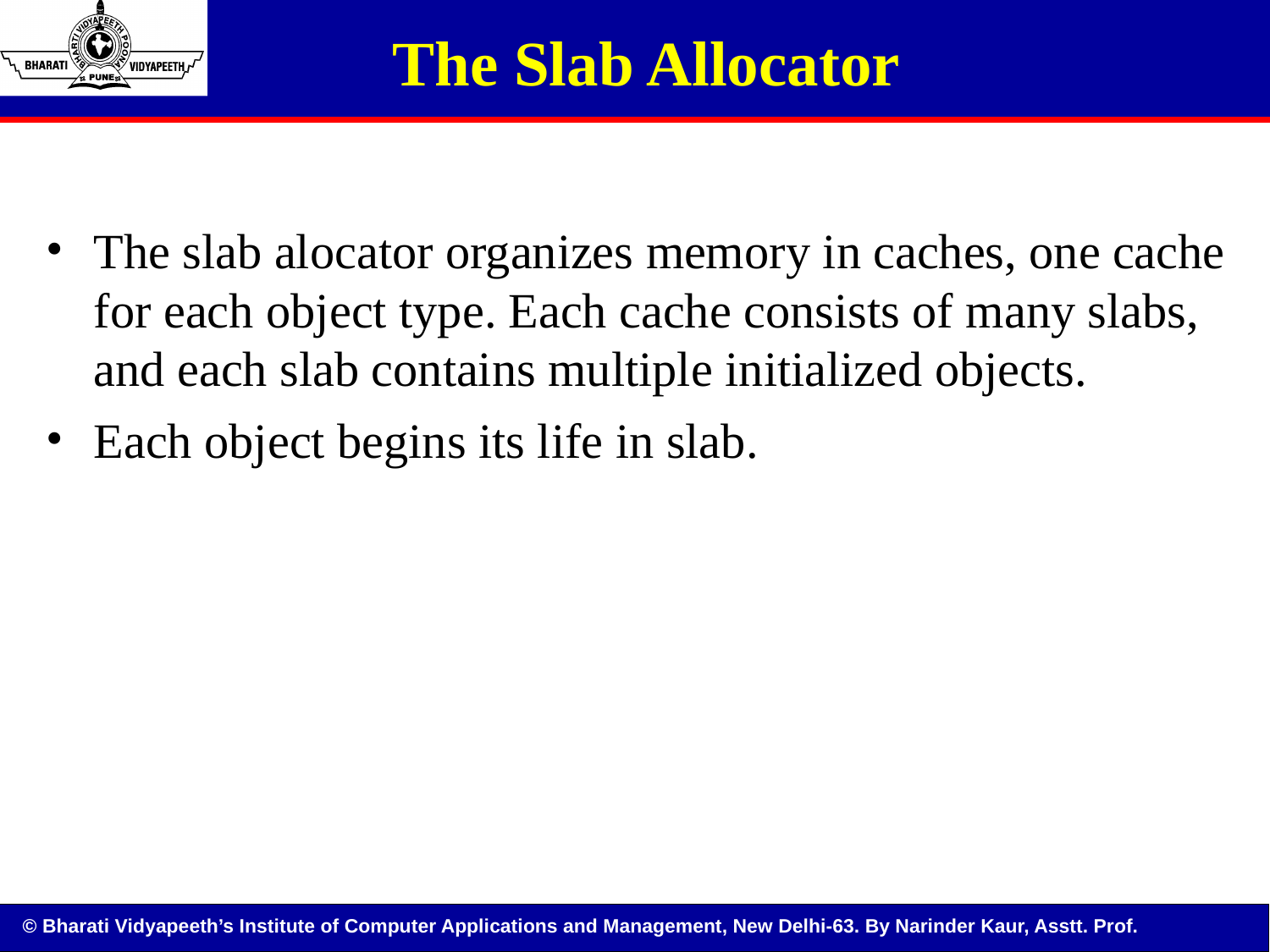

The Slab Allocator
#

The slab alocator organizes memory in caches, one cache for each object type. Each cache consists of many slabs, and each slab contains multiple initialized objects.
Each object begins its life in slab.